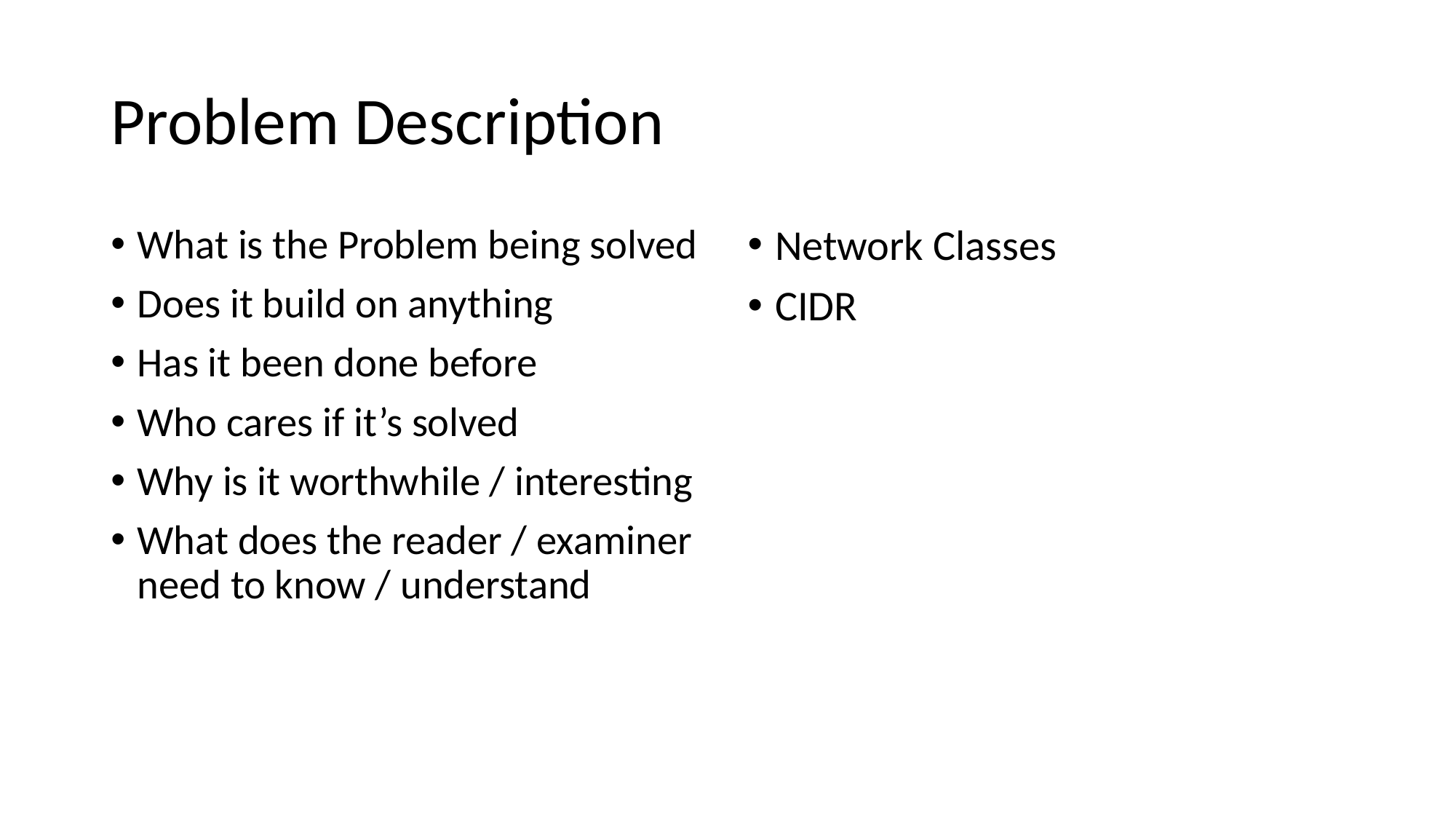

# Problem Description
What is the Problem being solved
Does it build on anything
Has it been done before
Who cares if it’s solved
Why is it worthwhile / interesting
What does the reader / examiner need to know / understand

Network Classes
CIDR